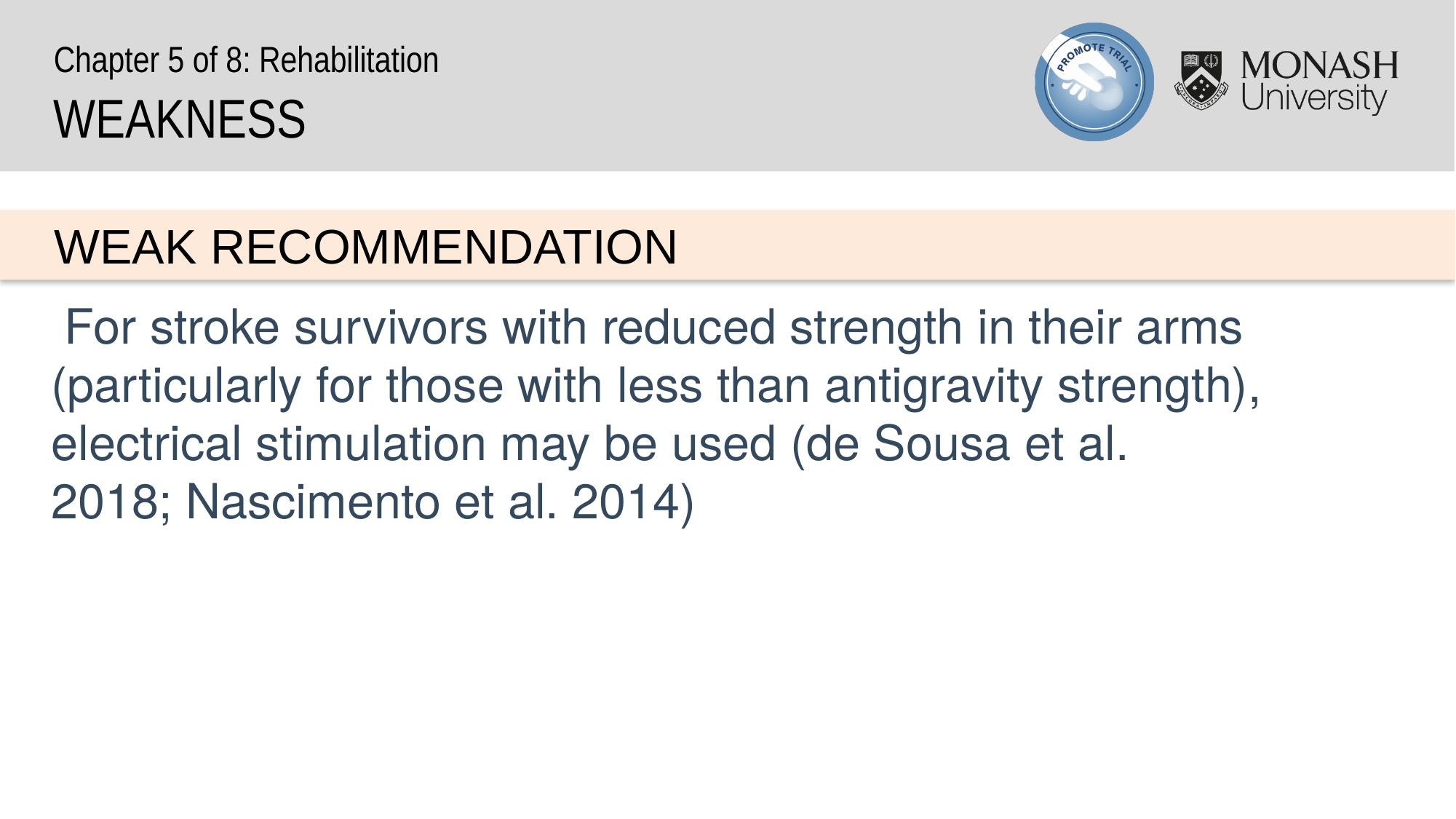

Chapter 5 of 8: Rehabilitation
WEAKNESS

WEAK RECOMMENDATION
 For stroke survivors with reduced strength in their arms (particularly for those with less than antigravity strength), electrical stimulation may be used (de Sousa et al. 2018; Nascimento et al. 2014)